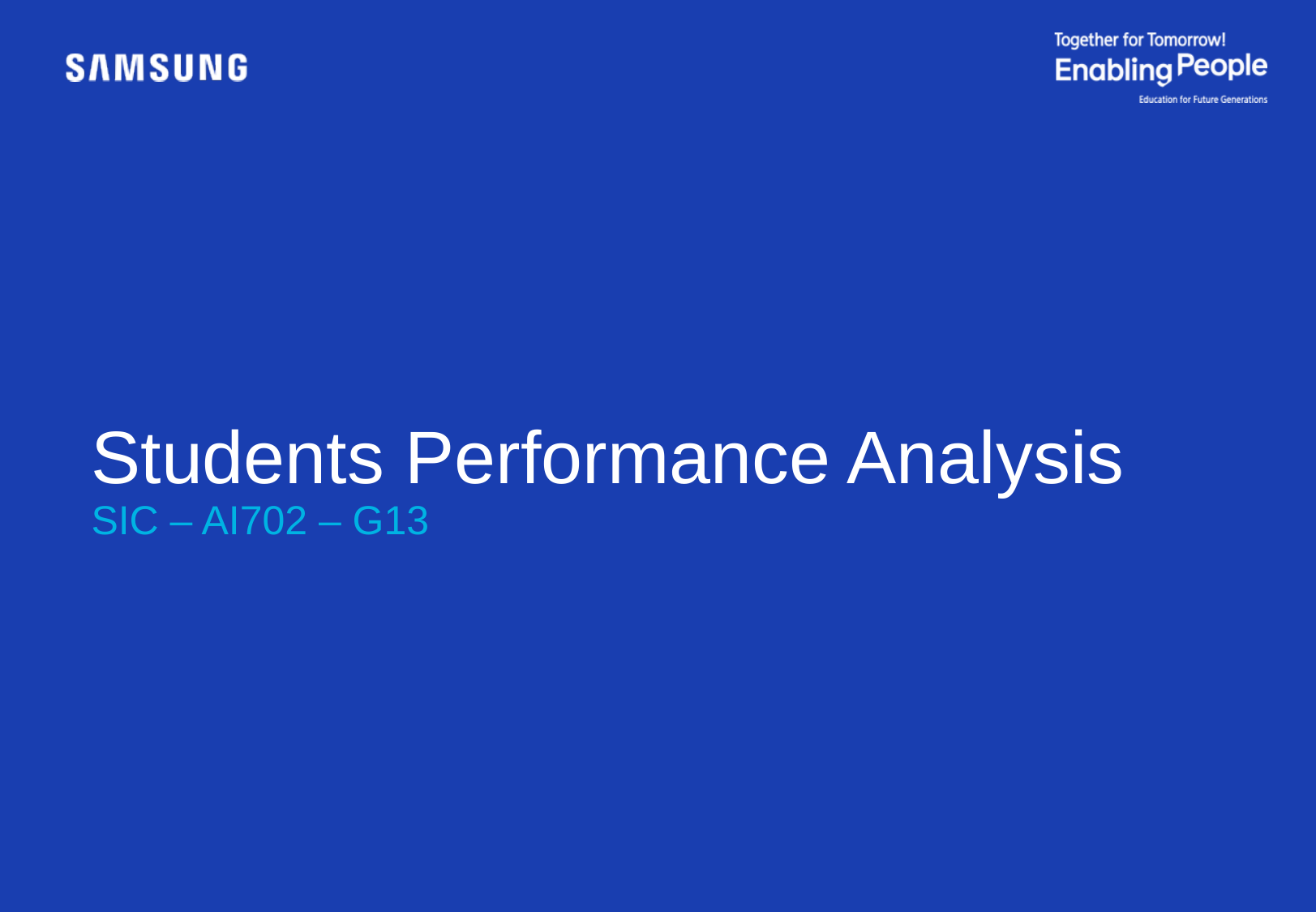

Students Performance Analysis
SIC – AI702 – G13